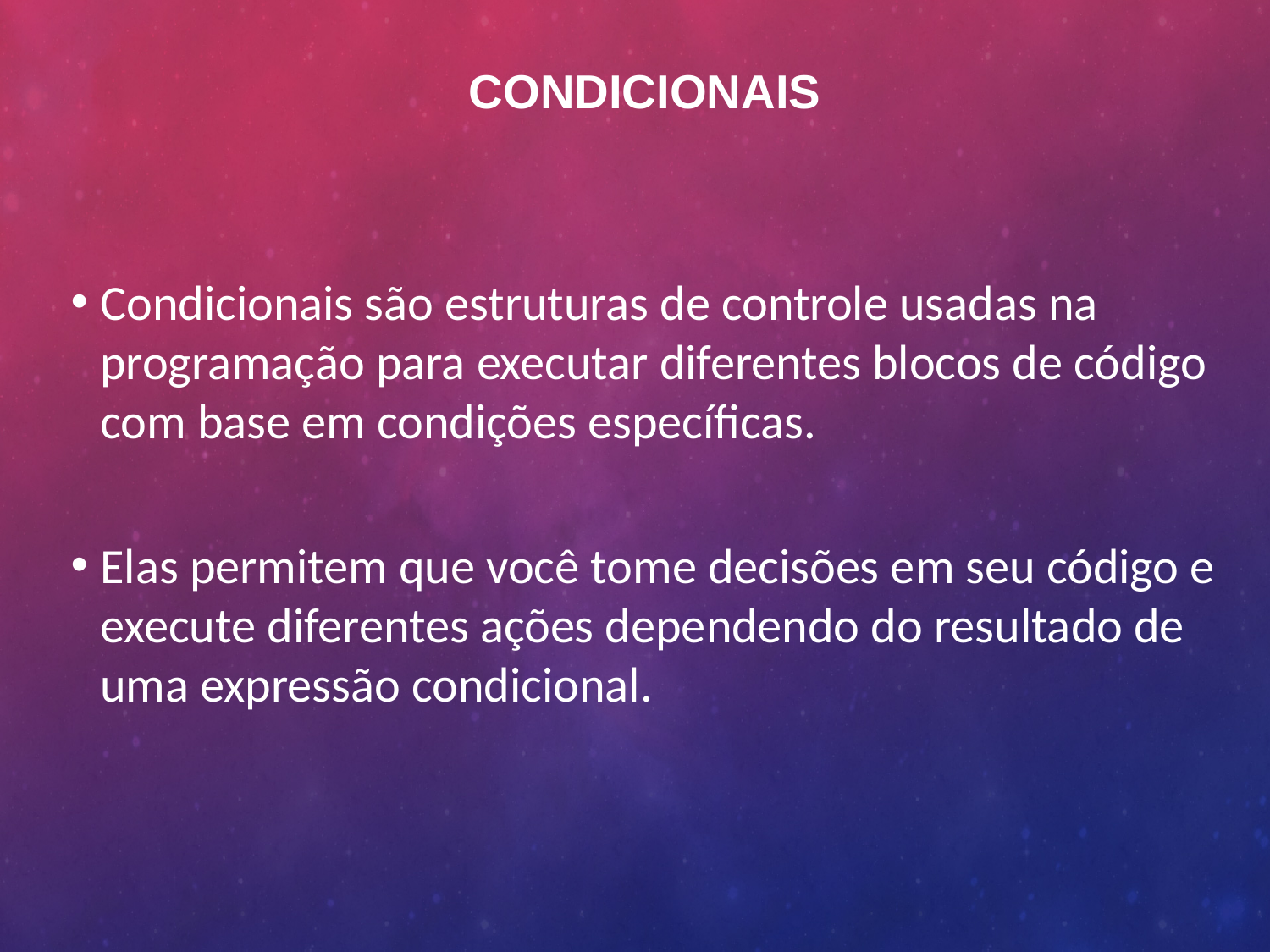

# Condicionais
Condicionais são estruturas de controle usadas na programação para executar diferentes blocos de código com base em condições específicas.

Elas permitem que você tome decisões em seu código e execute diferentes ações dependendo do resultado de uma expressão condicional.